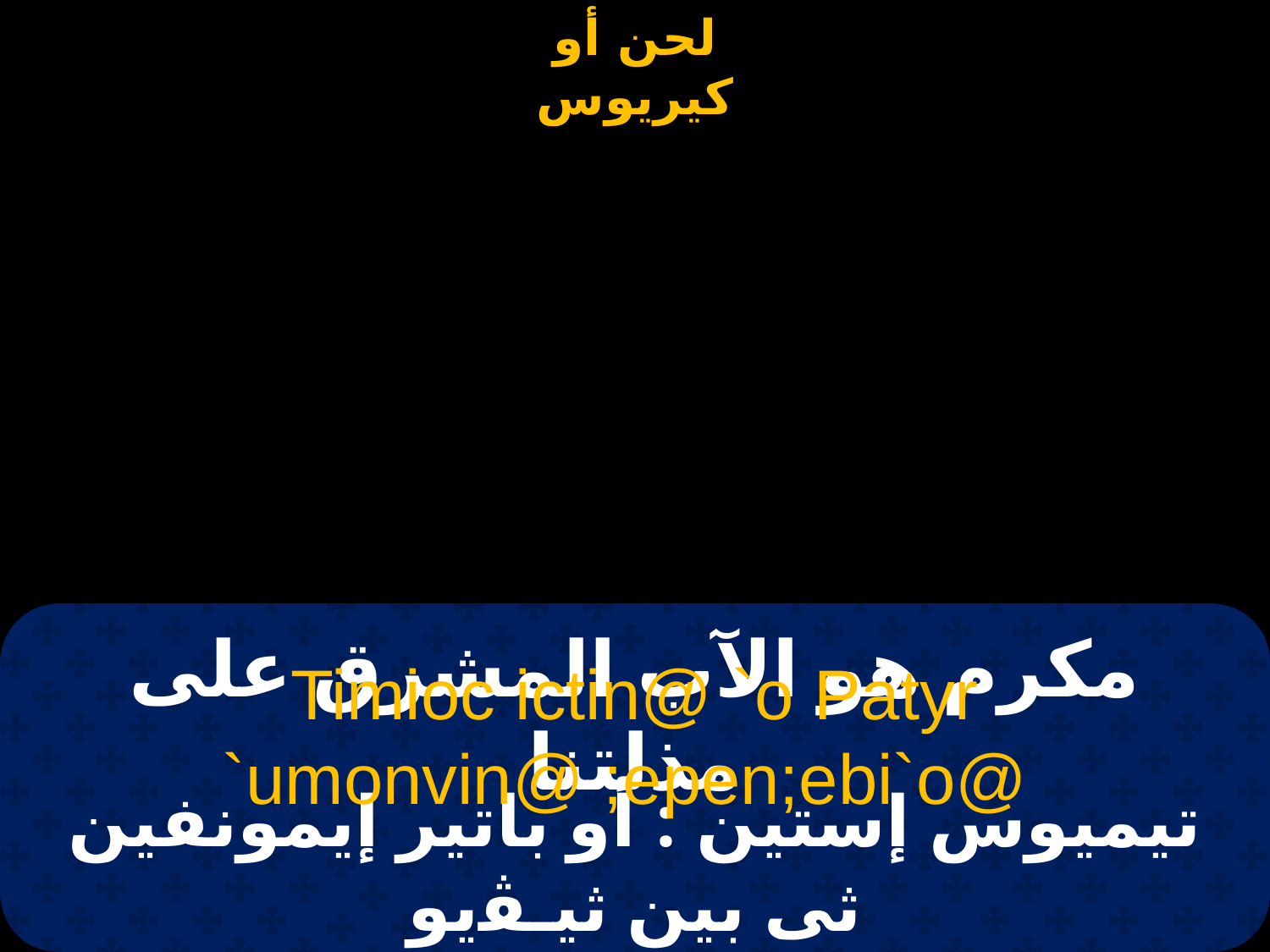

|  |  |  |
| --- | --- | --- |
# مكرم هو الآب المشرق على مذلتنا
Timioc ictin@ `o Patyr `umonvin@ ;epen;ebi`o@
تيميوس إستين : أو باتير إيمونفين ثى بين ثيـﭭيو